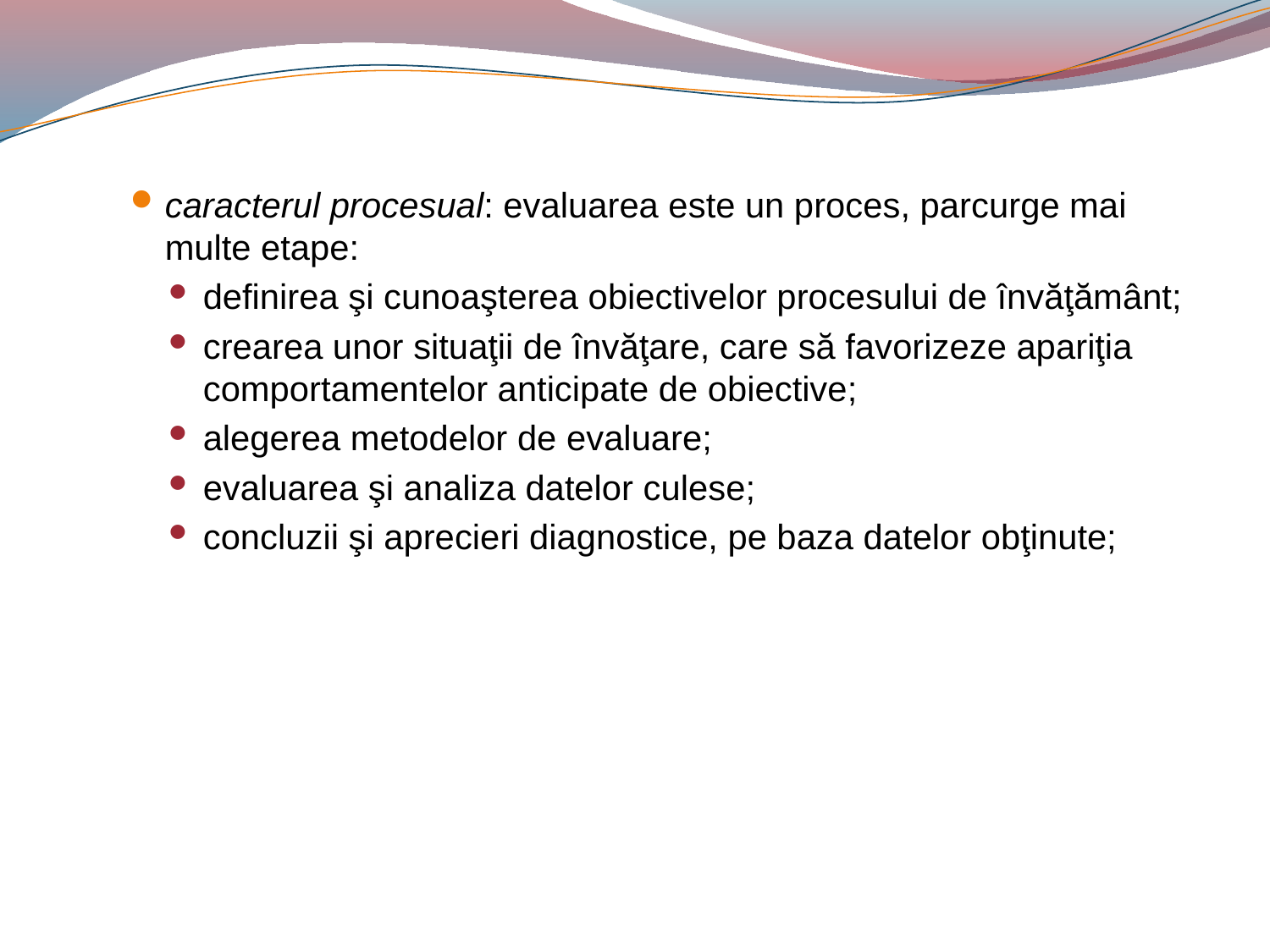

#
caracterul procesual: evaluarea este un proces, parcurge mai multe etape:
definirea şi cunoaşterea obiectivelor procesului de învăţământ;
crearea unor situaţii de învăţare, care să favorizeze apariţia comportamentelor anticipate de obiective;
alegerea metodelor de evaluare;
evaluarea şi analiza datelor culese;
concluzii şi aprecieri diagnostice, pe baza datelor obţinute;